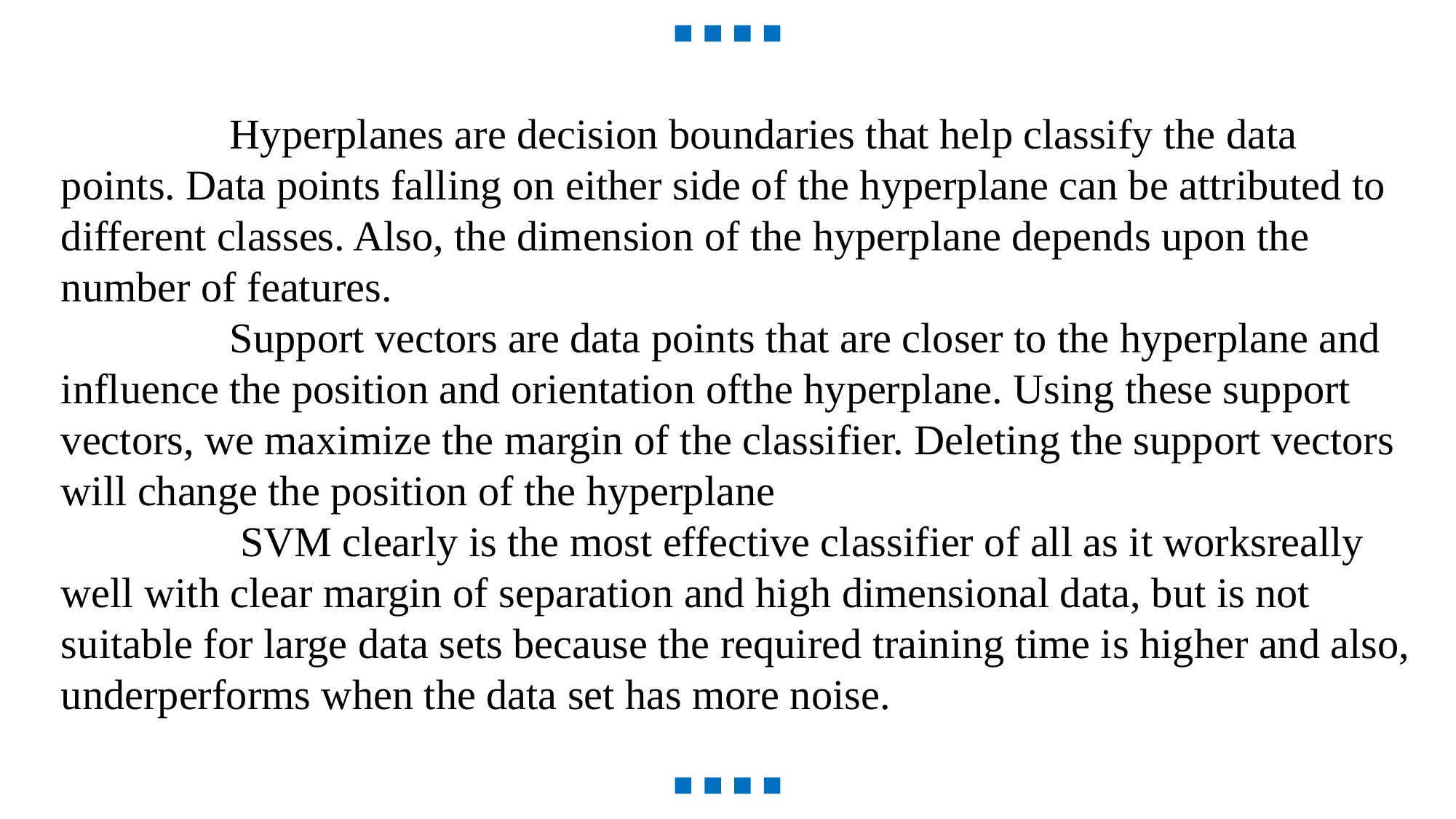

Hyperplanes are decision boundaries that help classify the data points. Data points falling on either side of the hyperplane can be attributed to different classes. Also, the dimension of the hyperplane depends upon the number of features.
                Support vectors are data points that are closer to the hyperplane and influence the position and orientation ofthe hyperplane. Using these support vectors, we maximize the margin of the classifier. Deleting the support vectors will change the position of the hyperplane
                 SVM clearly is the most effective classifier of all as it worksreally well with clear margin of separation and high dimensional data, but is not suitable for large data sets because the required training time is higher and also,
underperforms when the data set has more noise.